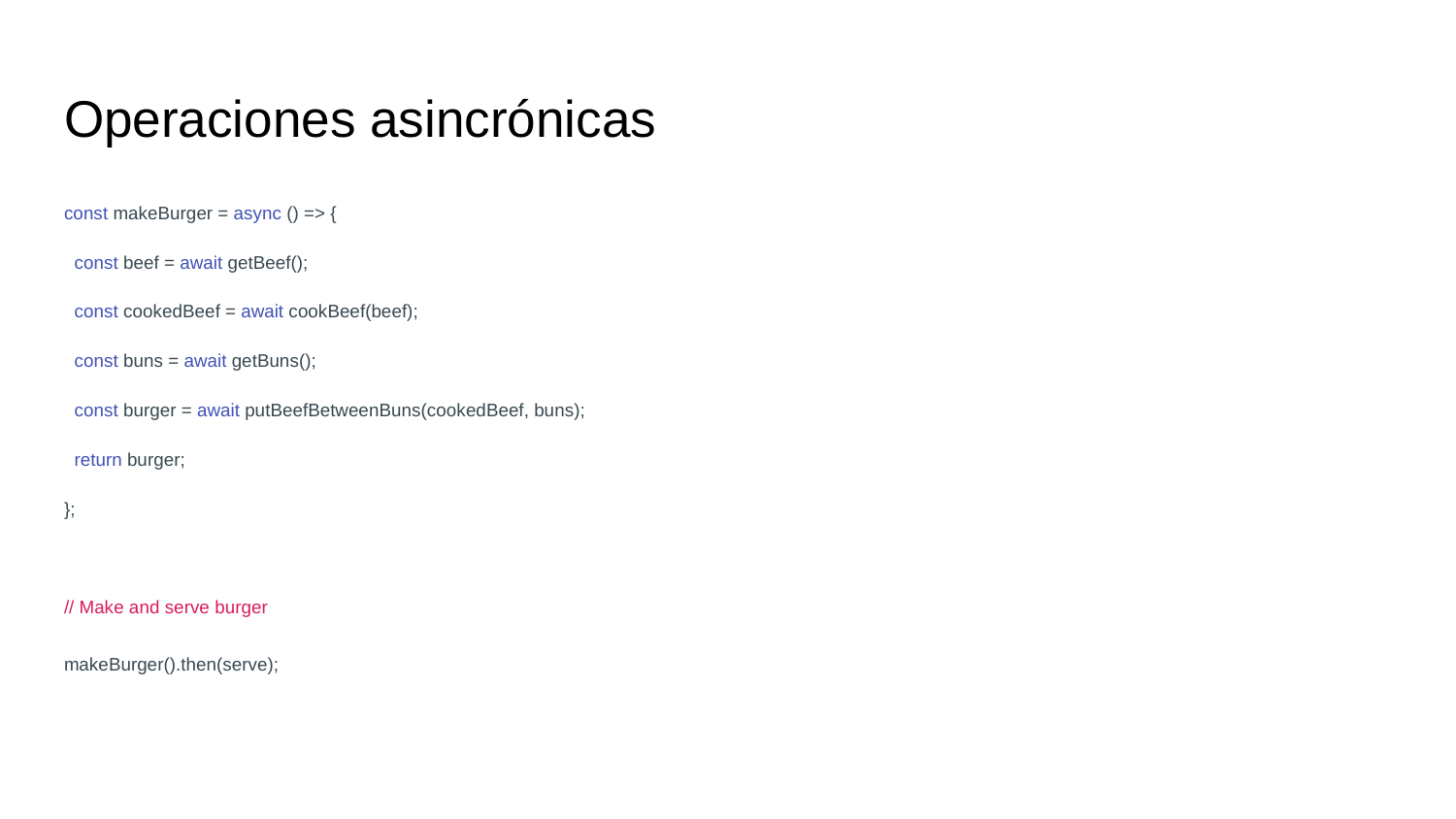

# Operaciones asincrónicas
const makeBurger = async () => {
  const beef = await getBeef();
  const cookedBeef = await cookBeef(beef);
  const buns = await getBuns();
  const burger = await putBeefBetweenBuns(cookedBeef, buns);
  return burger;
};

// Make and serve burger
makeBurger().then(serve);